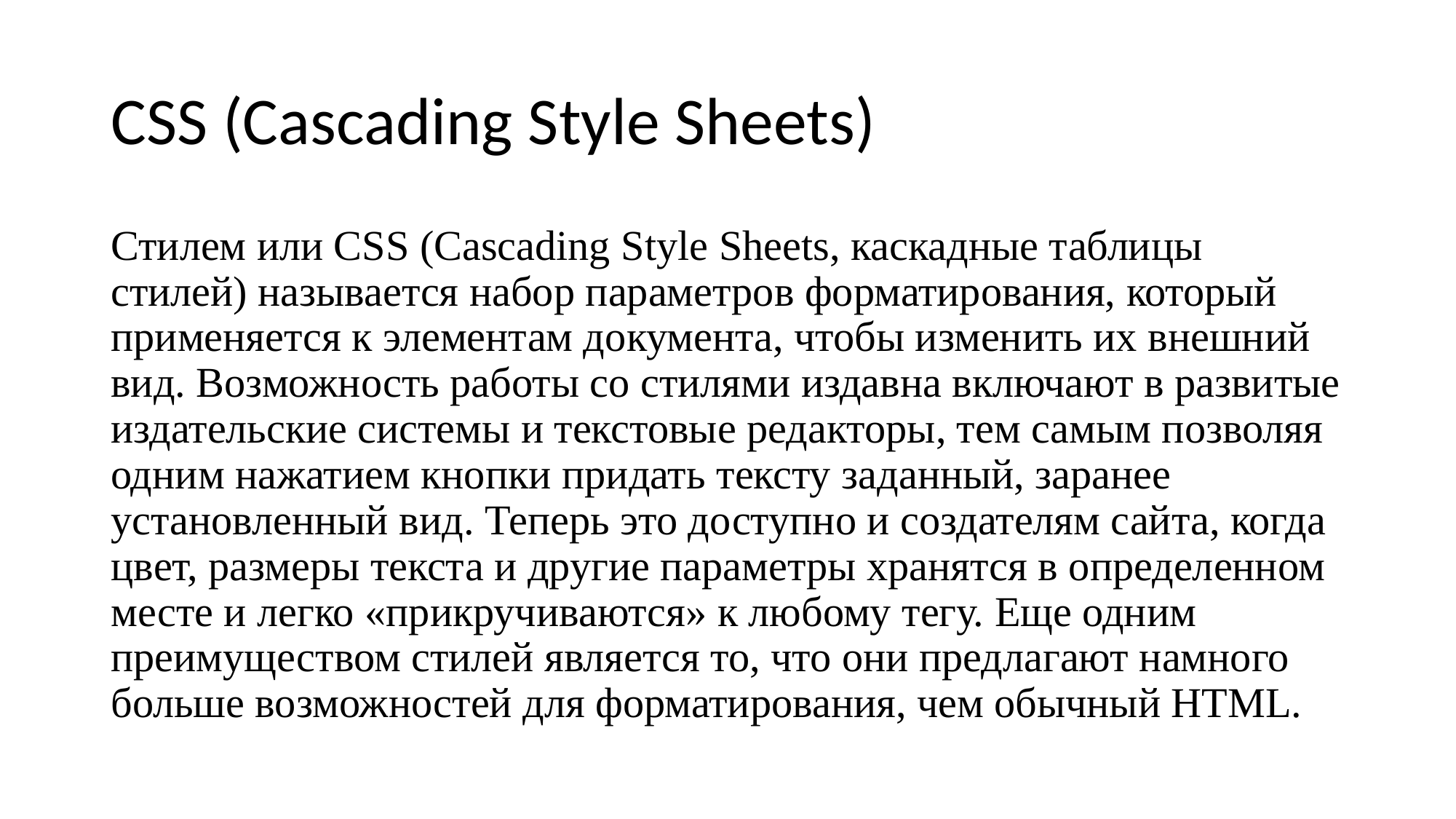

# CSS (Cascading Style Sheets)
Стилем или CSS (Cascading Style Sheets, каскадные таблицы стилей) называется набор параметров форматирования, который применяется к элементам документа, чтобы изменить их внешний вид. Возможность работы со стилями издавна включают в развитые издательские системы и текстовые редакторы, тем самым позволяя одним нажатием кнопки придать тексту заданный, заранее установленный вид. Теперь это доступно и создателям сайта, когда цвет, размеры текста и другие параметры хранятся в определенном месте и легко «прикручиваются» к любому тегу. Еще одним преимуществом стилей является то, что они предлагают намного больше возможностей для форматирования, чем обычный HTML.